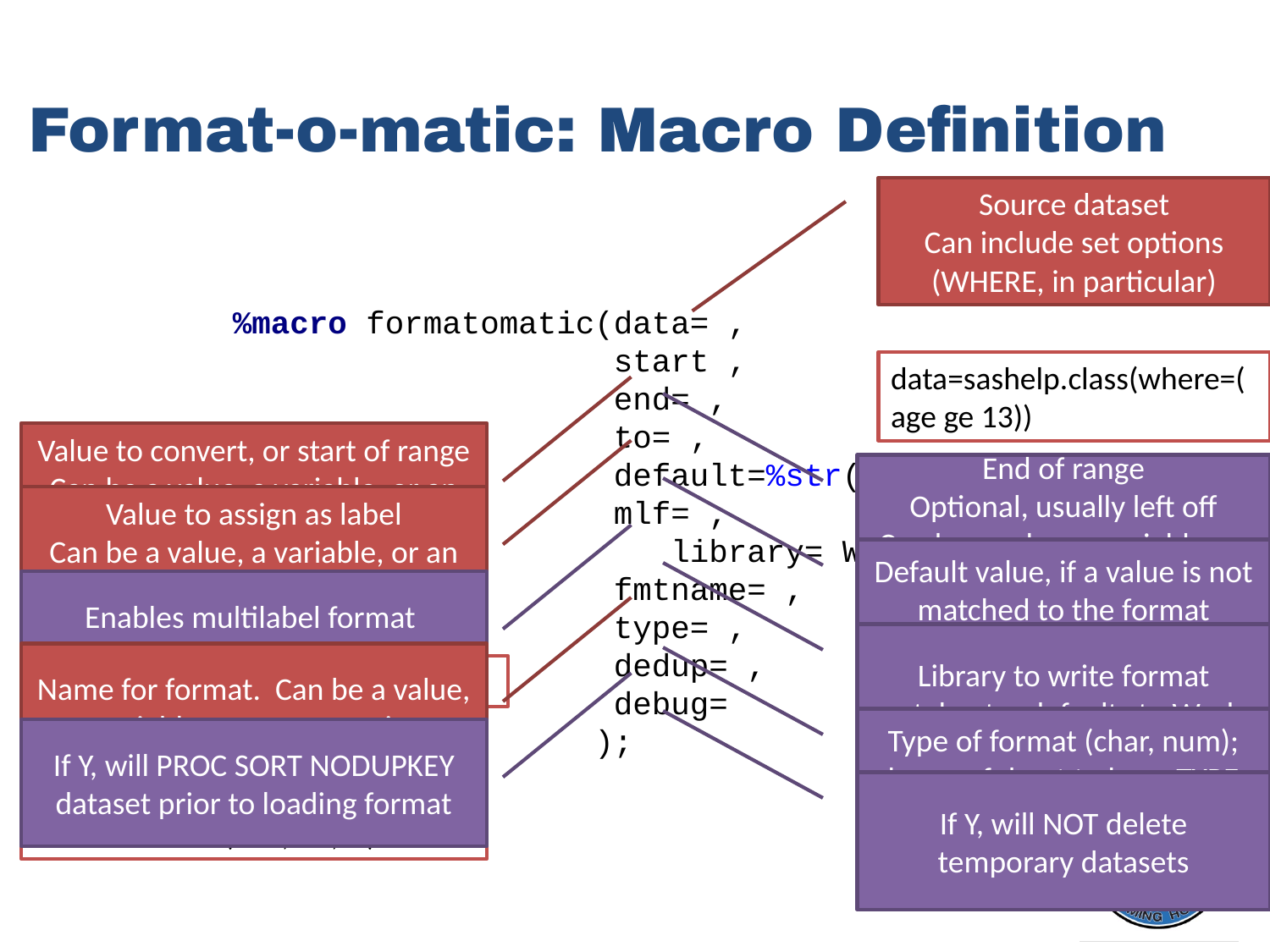

# Format-o-matic: Macro Definition
Source dataset
Can include set options
(WHERE, in particular)
data=sashelp.class(where=(age ge 13))
 %macro formatomatic(data= ,
                     start ,
                     end= ,
                     to= ,
                     default=%str( ),
                     mlf= ,
			    library= WORK,
                     fmtname= ,
                     type= ,
                     dedup= ,
                     debug=
                    );
Value to convert, or start of range
Can be a value, a variable, or an expression
start=upcase(name)
End of range
Optional, usually left off
Can be a value, a variable, or an expression
Value to assign as label
Can be a value, a variable, or an expression
to=weight
Default value, if a value is not matched to the format
If not provided, uses missing.
Enables multilabel format
if set to Y
Library to write format catalog to; defaults to Work
Name for format.  Can be a value, a variable, or an expression.
Fmtname=cats(‘HT’,sex,’F’)
Type of format (char, num); be careful not to have TYPE variable in dataset
If Y, will PROC SORT NODUPKEY dataset prior to loading format
If Y, will NOT delete temporary datasets